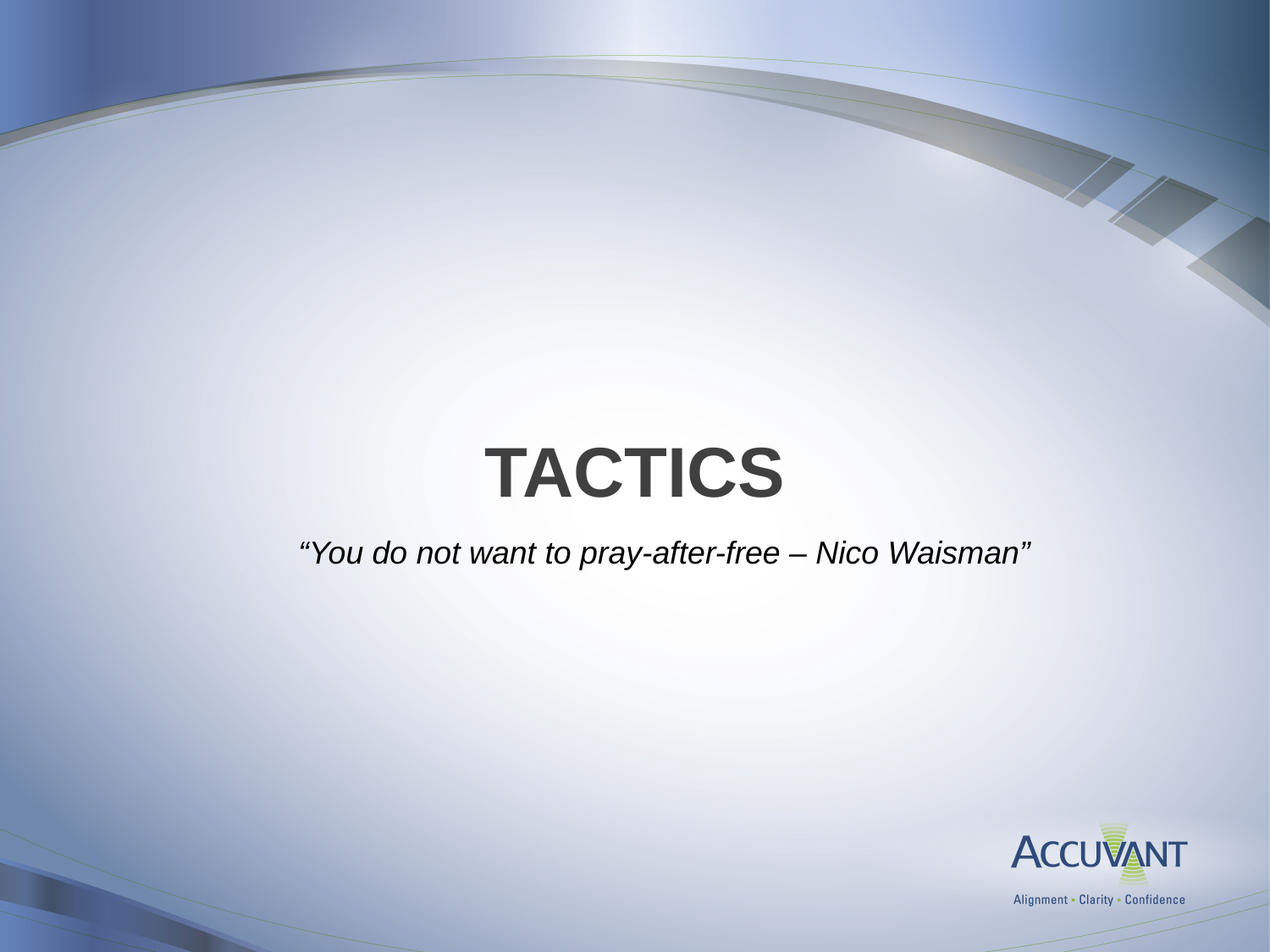

# Tactics
“You do not want to pray-after-free – Nico Waisman”